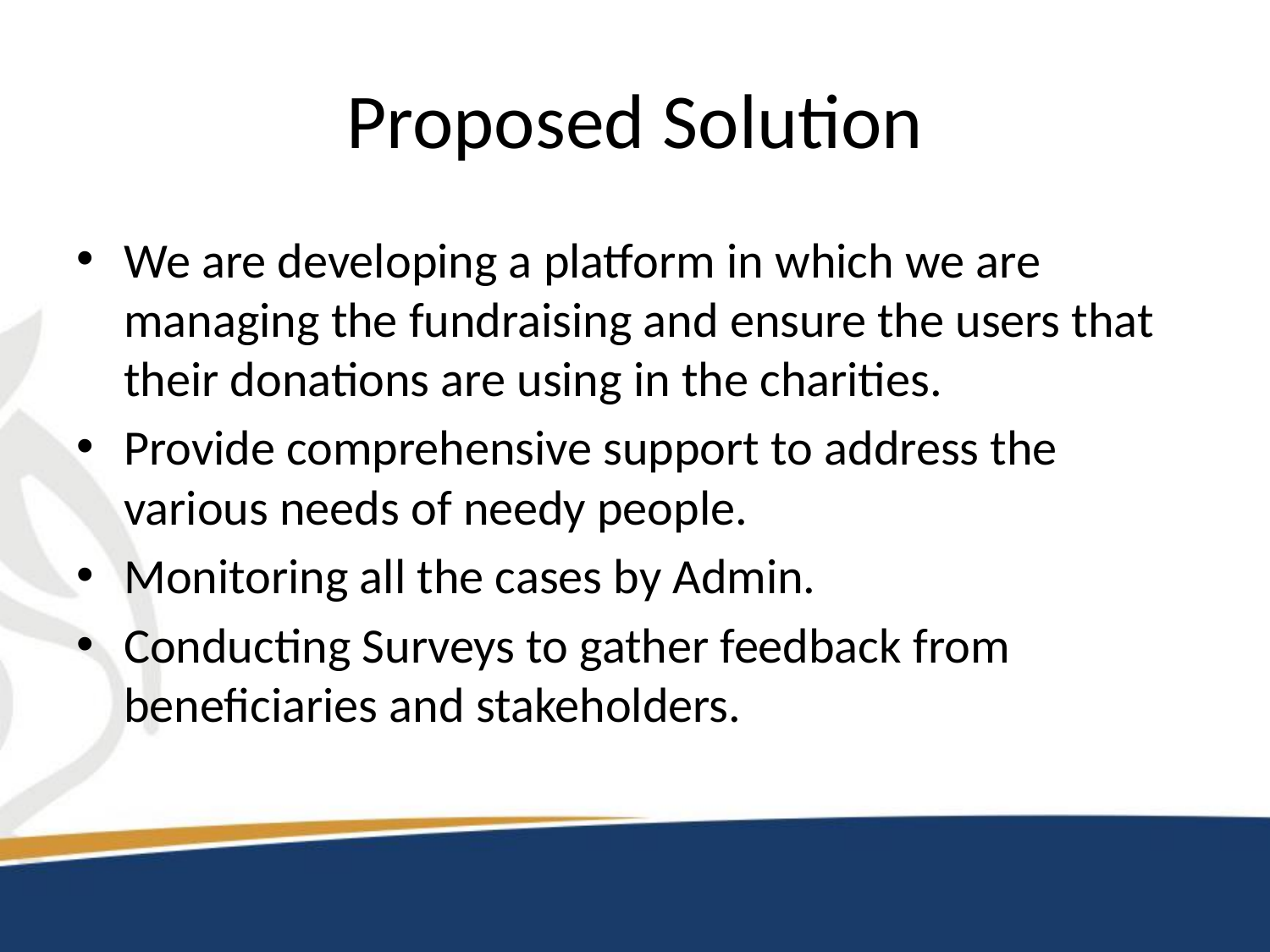

# Proposed Solution
We are developing a platform in which we are managing the fundraising and ensure the users that their donations are using in the charities.
Provide comprehensive support to address the various needs of needy people.
Monitoring all the cases by Admin.
Conducting Surveys to gather feedback from beneficiaries and stakeholders.